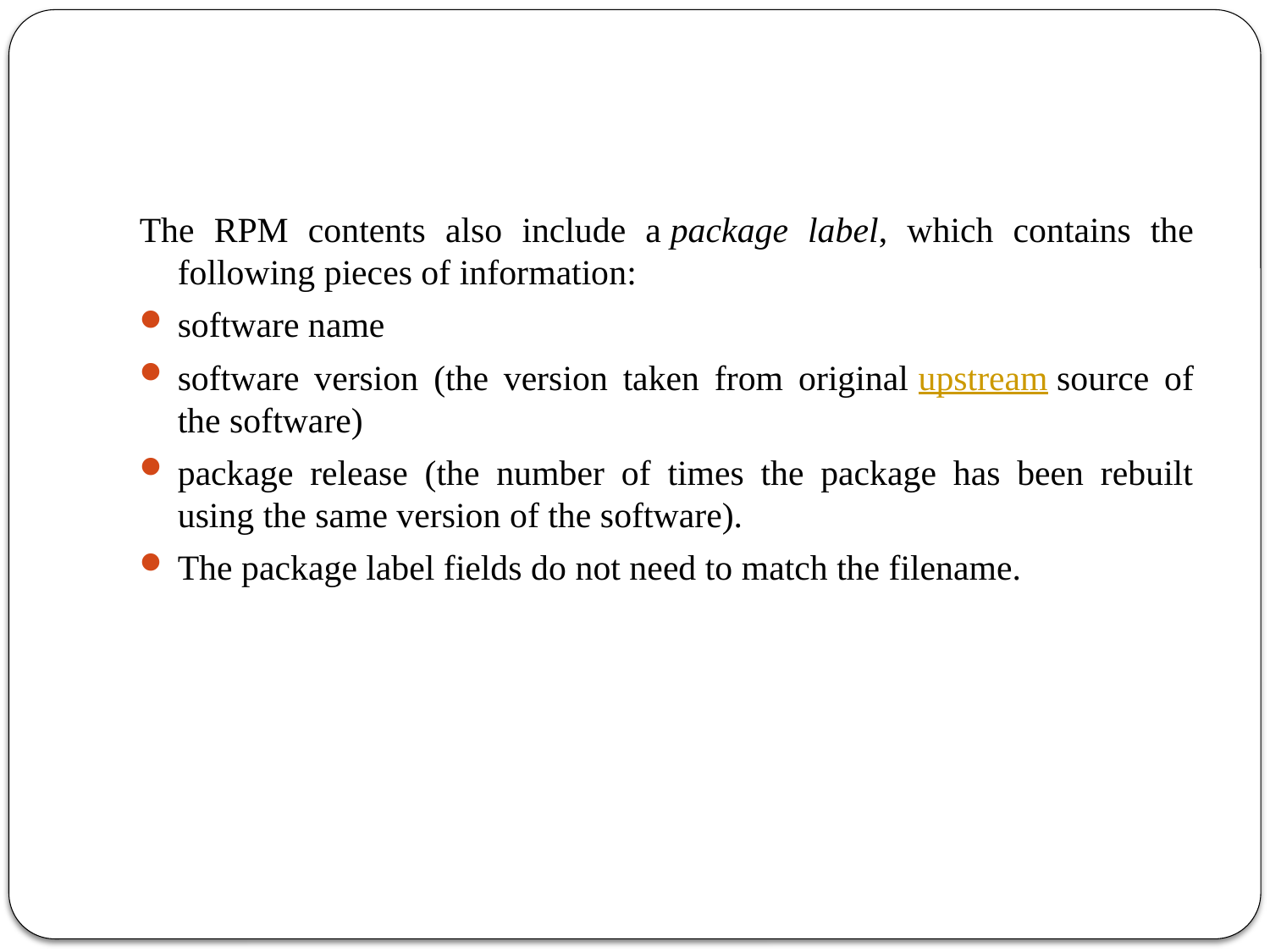

#
The RPM contents also include a package label, which contains the following pieces of information:
software name
software version (the version taken from original upstream source of the software)
package release (the number of times the package has been rebuilt using the same version of the software).
The package label fields do not need to match the filename.